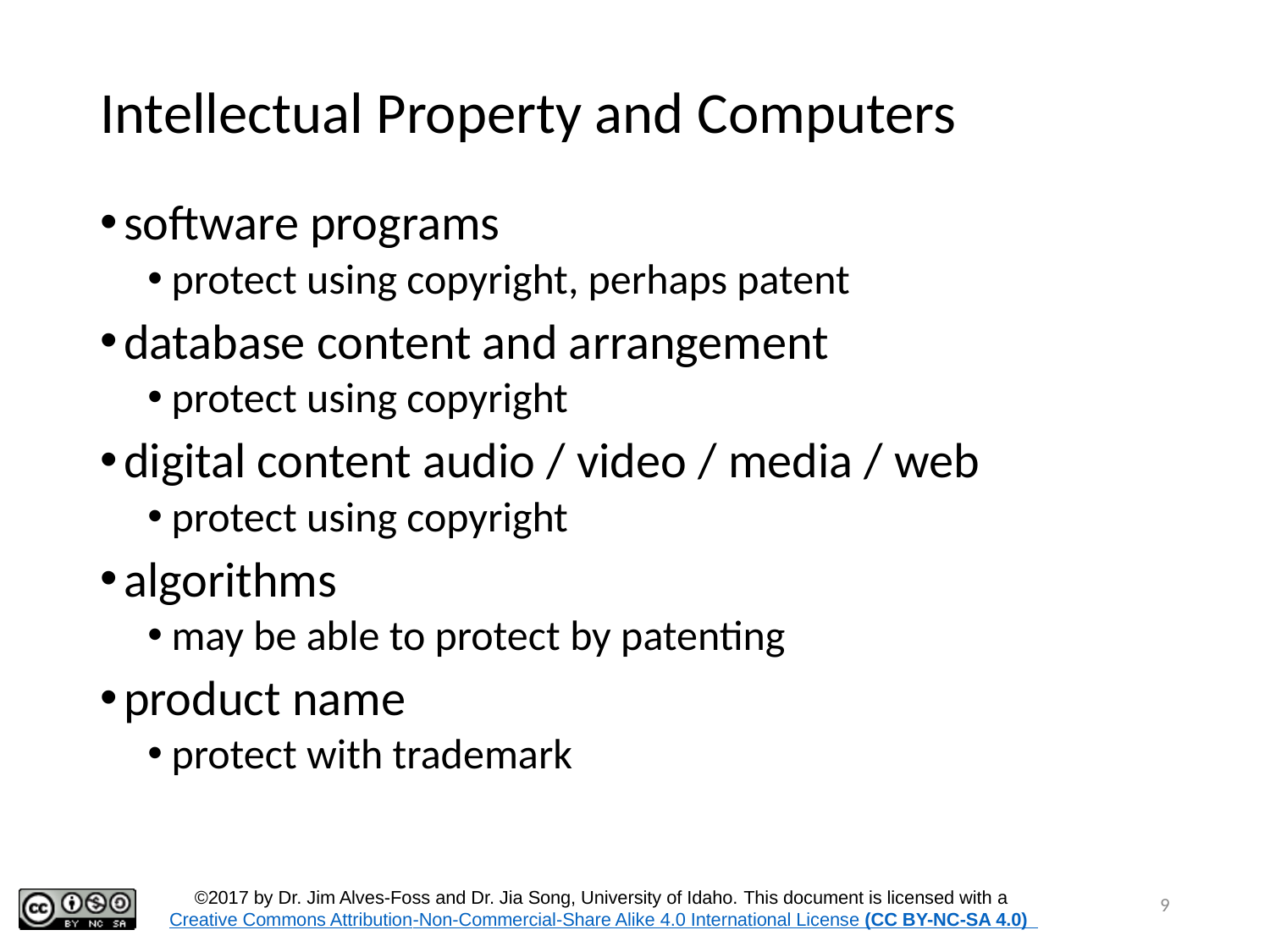

# Intellectual Property and Computers
software programs
protect using copyright, perhaps patent
database content and arrangement
protect using copyright
digital content audio / video / media / web
protect using copyright
algorithms
may be able to protect by patenting
product name
protect with trademark

9